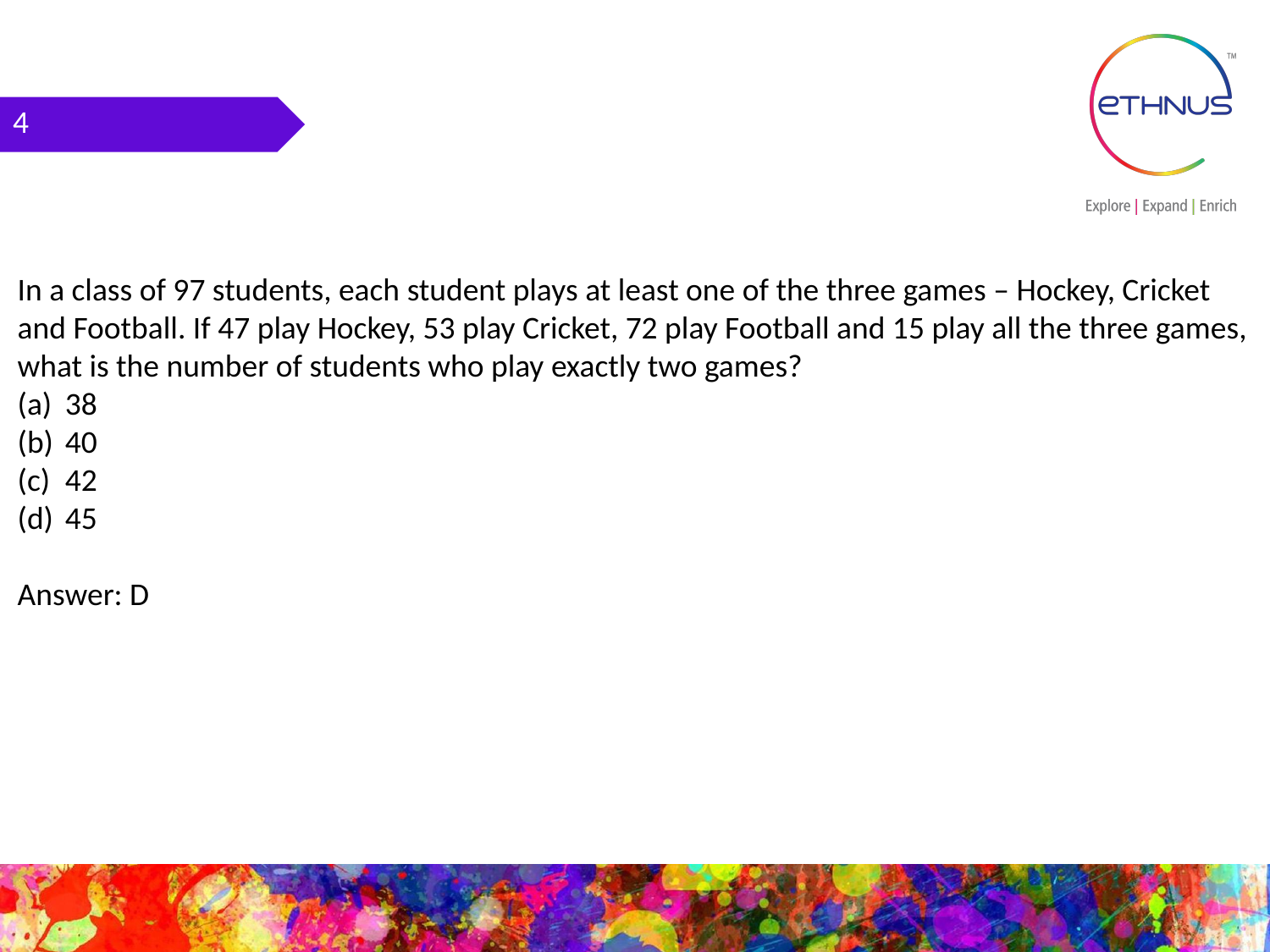

4
In a class of 97 students, each student plays at least one of the three games – Hockey, Cricket and Football. If 47 play Hockey, 53 play Cricket, 72 play Football and 15 play all the three games, what is the number of students who play exactly two games?
38
40
42
45

Answer: D